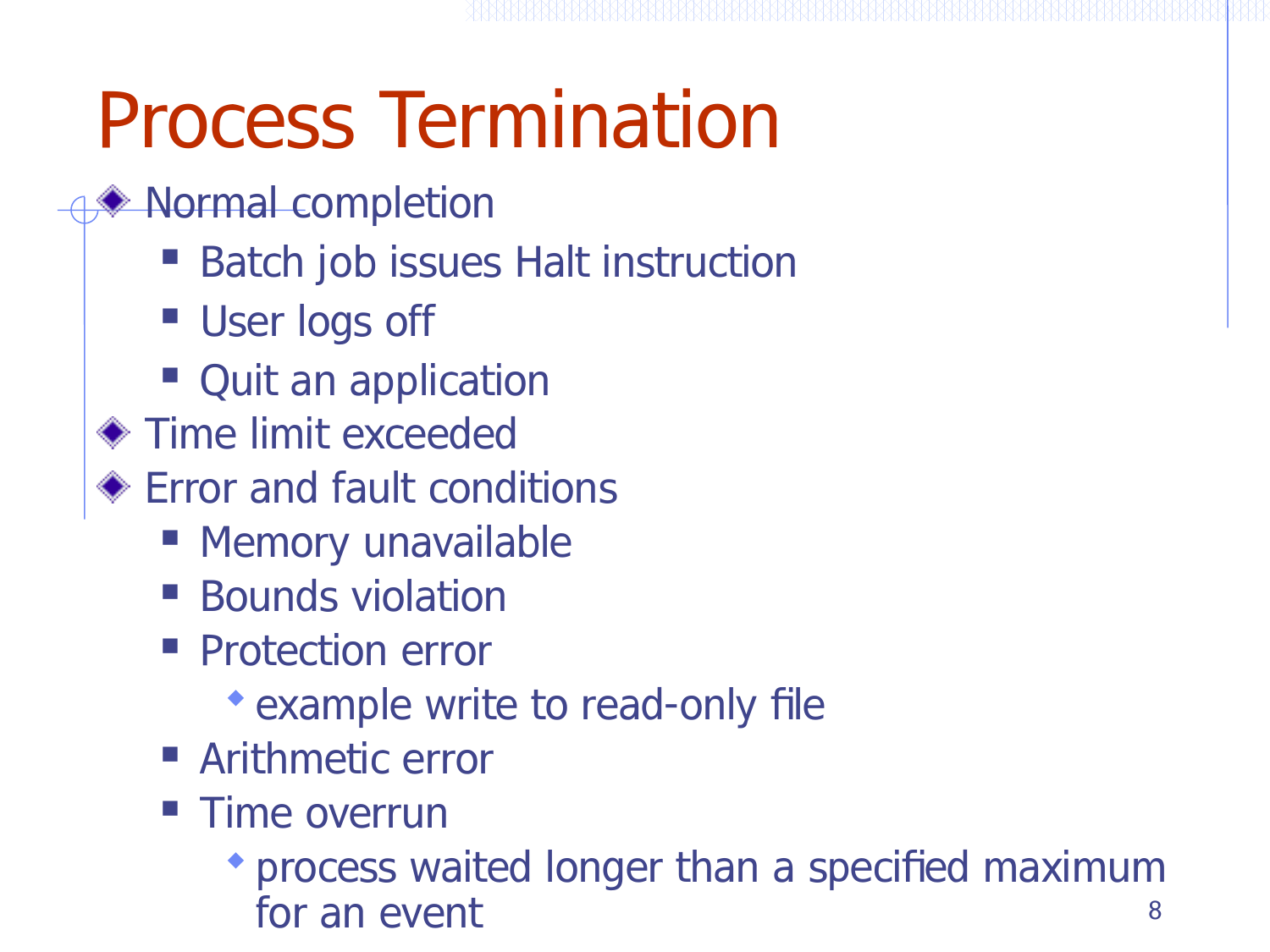

# Process Termination
Normal completion
Batch job issues Halt instruction
User logs off
Quit an application
Time limit exceeded
Error and fault conditions
Memory unavailable
Bounds violation
Protection error
example write to read-only file
Arithmetic error
Time overrun
process waited longer than a specified maximum for an event

8